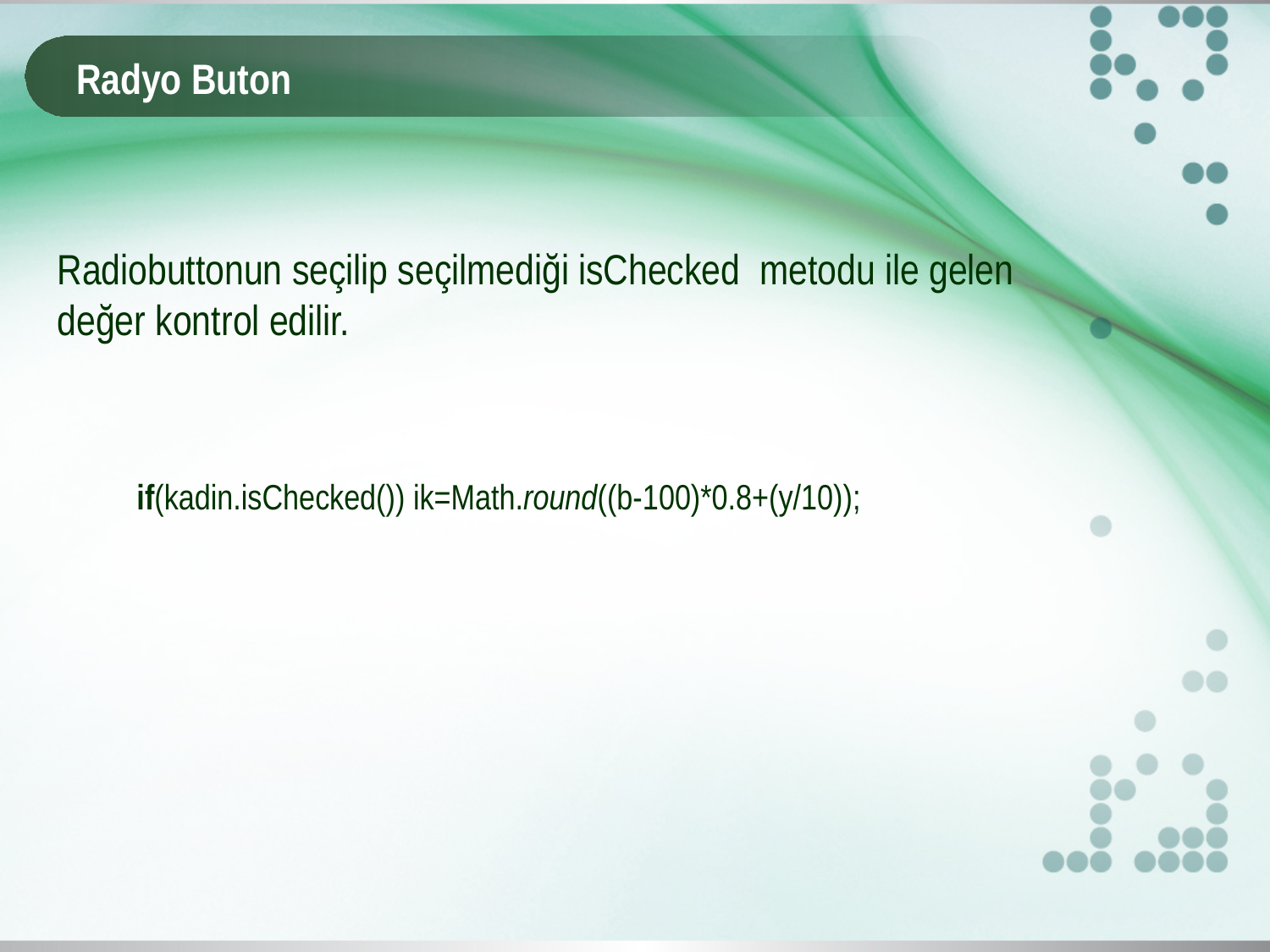

# Radyo Buton
Radiobuttonun seçilip seçilmediği isChecked  metodu ile gelen değer kontrol edilir.
 if(kadin.isChecked()) ik=Math.round((b-100)*0.8+(y/10));